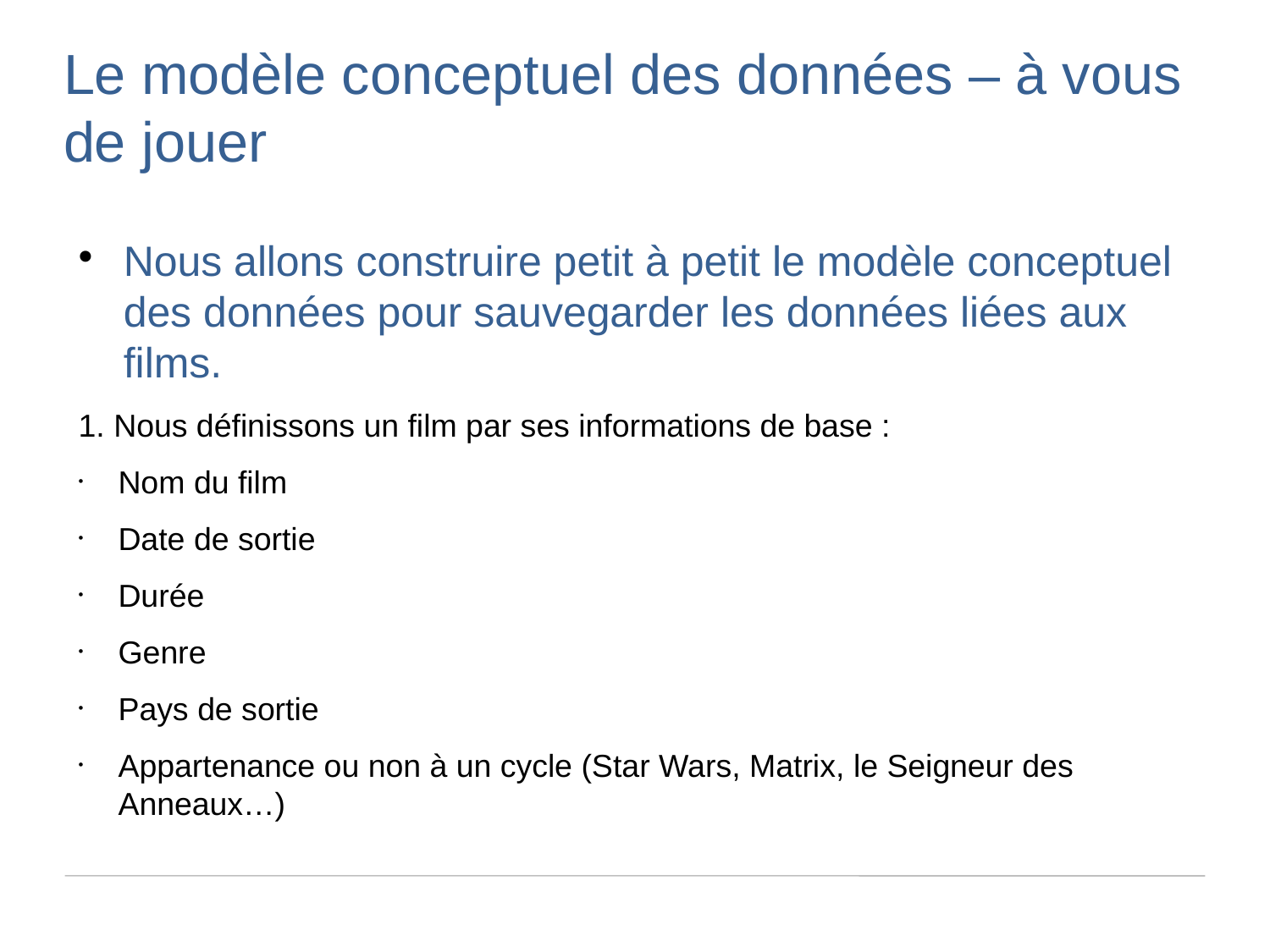

Le modèle conceptuel des données – à vous de jouer
Nous allons construire petit à petit le modèle conceptuel des données pour sauvegarder les données liées aux films.
1. Nous définissons un film par ses informations de base :
Nom du film
Date de sortie
Durée
Genre
Pays de sortie
Appartenance ou non à un cycle (Star Wars, Matrix, le Seigneur des Anneaux…)